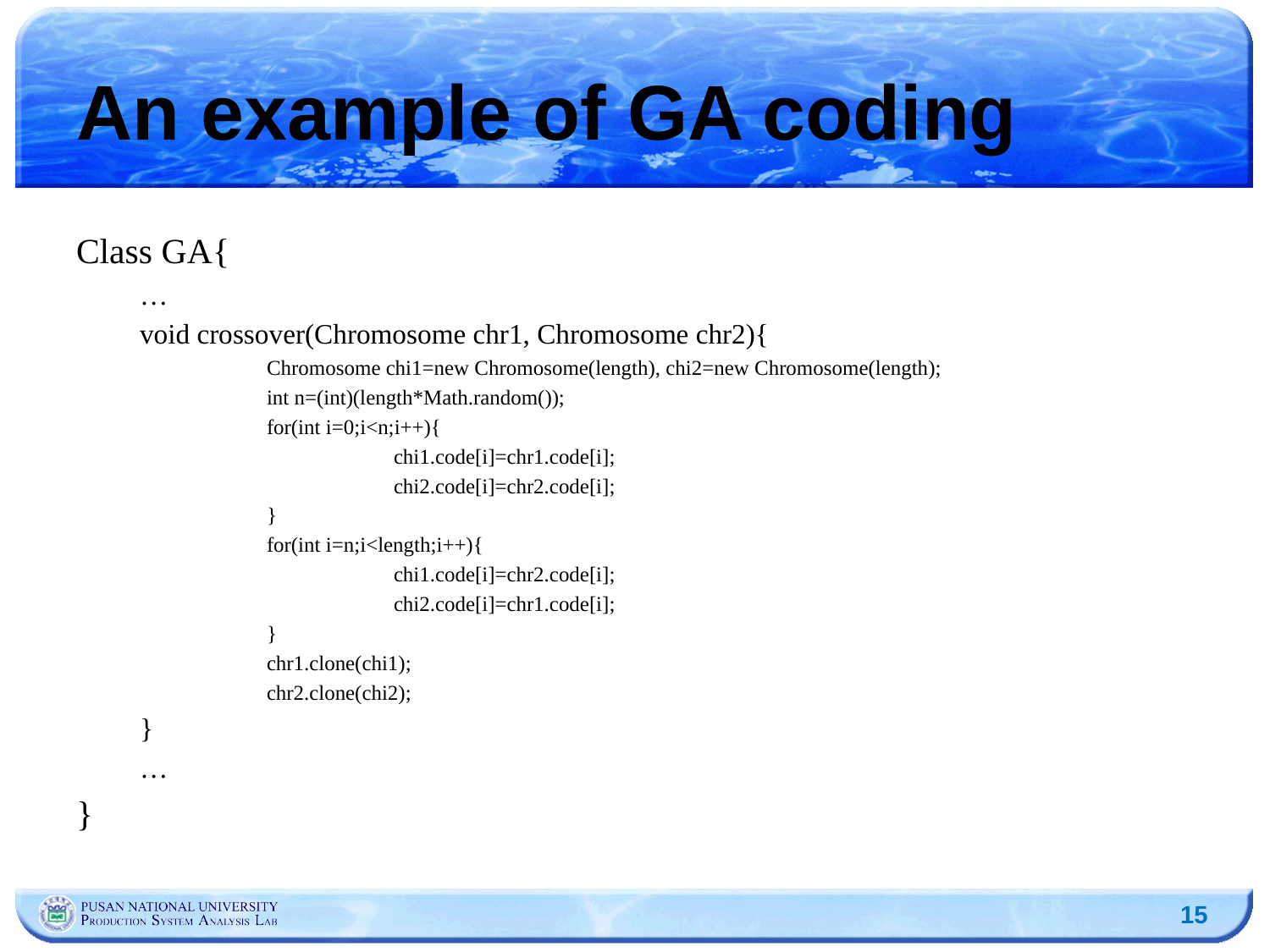

# An example of GA coding
Class GA{
	…
	void crossover(Chromosome chr1, Chromosome chr2){
		Chromosome chi1=new Chromosome(length), chi2=new Chromosome(length);
		int n=(int)(length*Math.random());
		for(int i=0;i<n;i++){
			chi1.code[i]=chr1.code[i];
			chi2.code[i]=chr2.code[i];
		}
		for(int i=n;i<length;i++){
			chi1.code[i]=chr2.code[i];
			chi2.code[i]=chr1.code[i];
		}
		chr1.clone(chi1);
		chr2.clone(chi2);
	}
	…
}
15